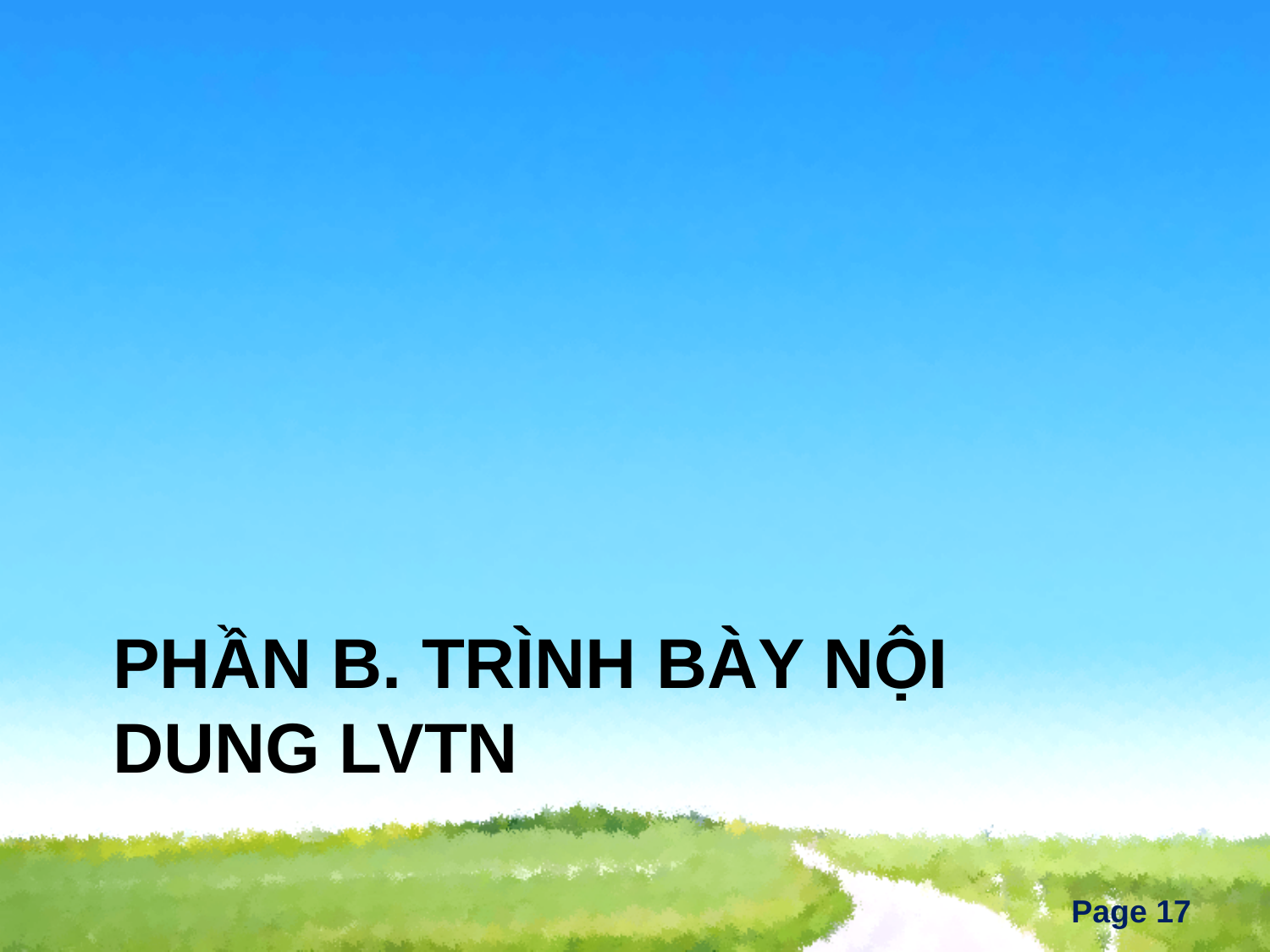

# Phần b. Trình bày nội dung LVTN